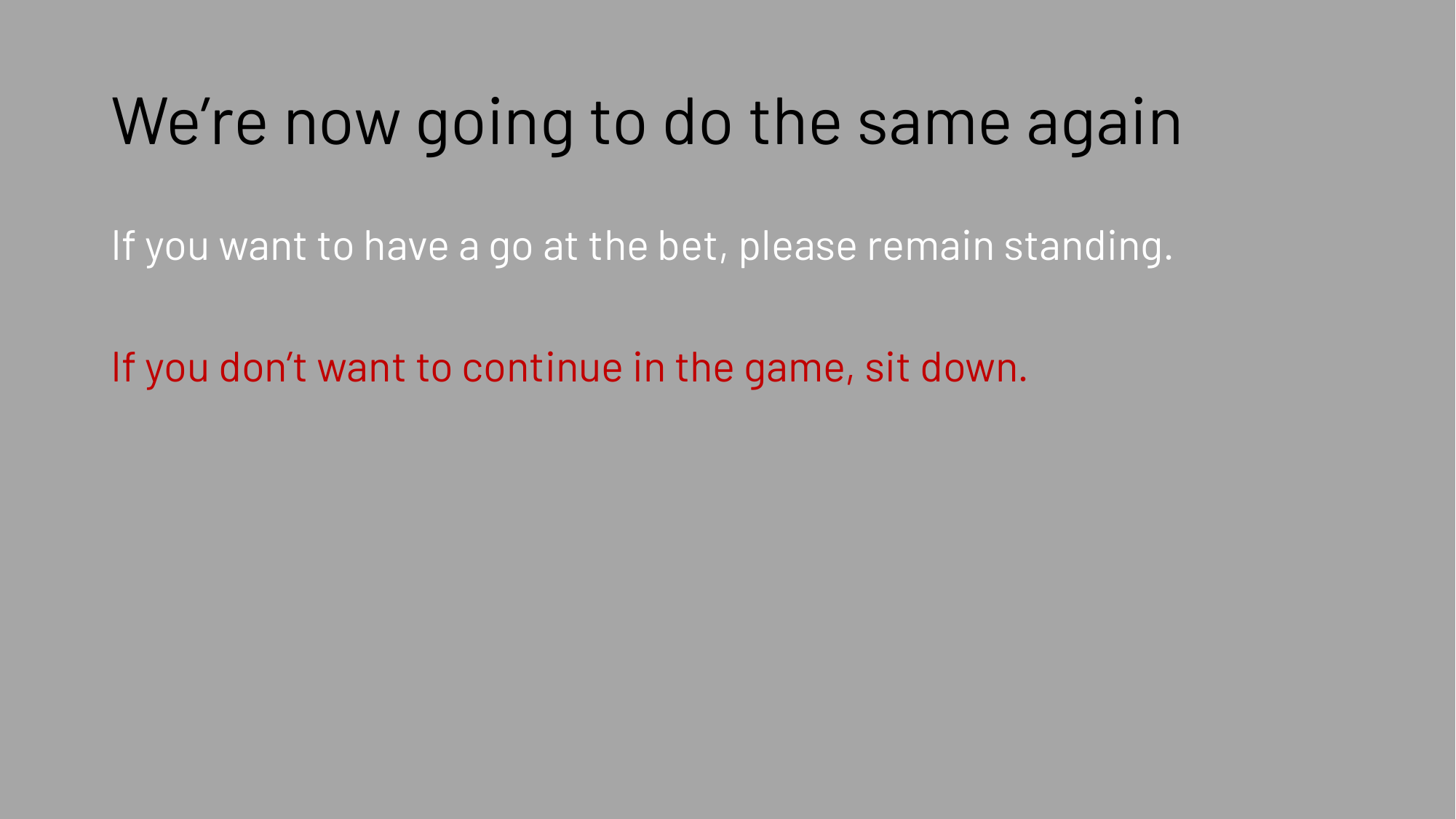

# We’re now going to do the same again
If you want to have a go at the bet, please remain standing.

If you don’t want to continue in the game, sit down.